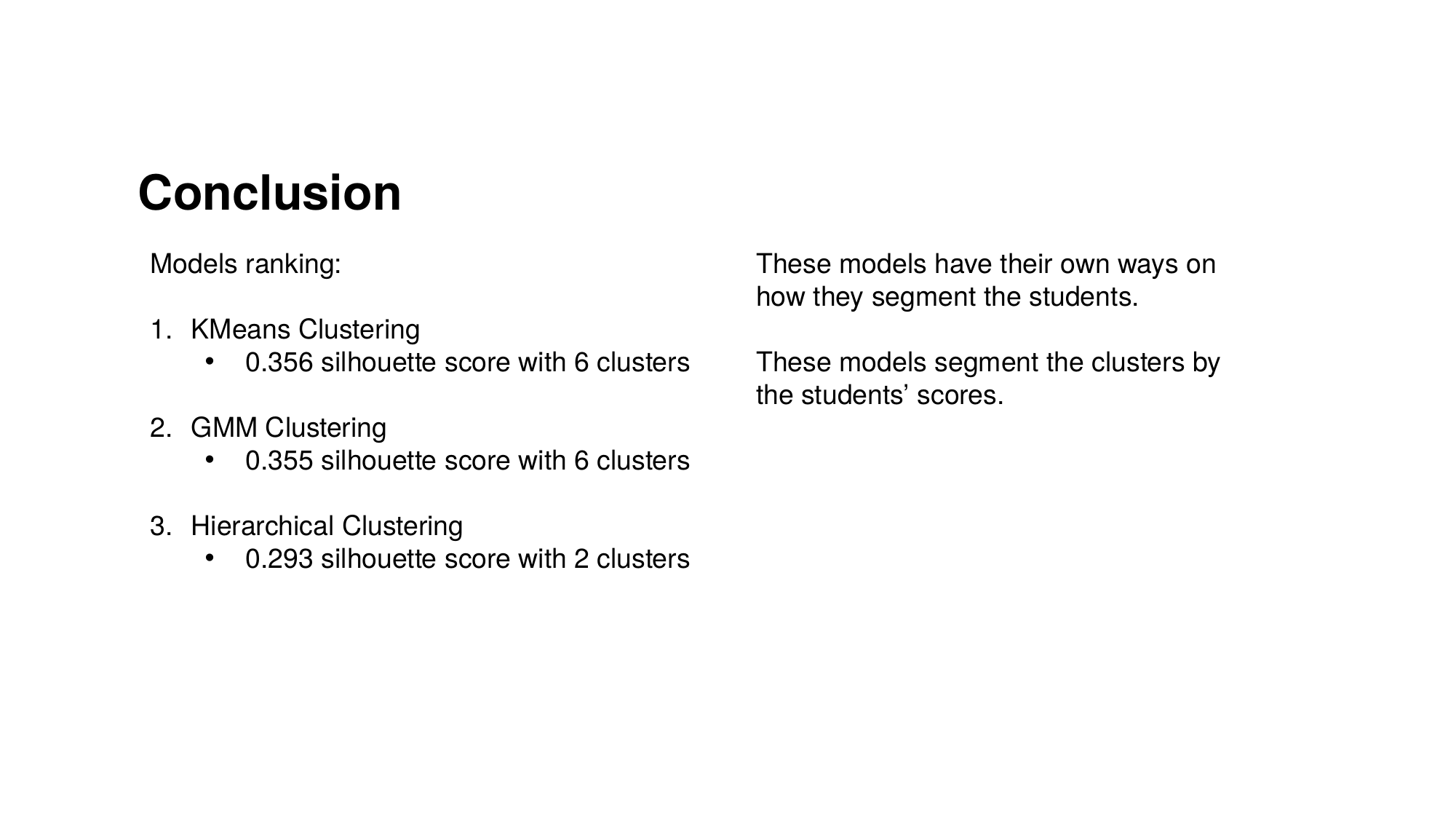

# Conclusion
Models ranking:

KMeans Clustering
0.356 silhouette score with 6 clusters

GMM Clustering
0.355 silhouette score with 6 clusters

Hierarchical Clustering
0.293 silhouette score with 2 clusters

These models have their own ways on how they segment the students.

These models segment the clusters by the students’ scores.